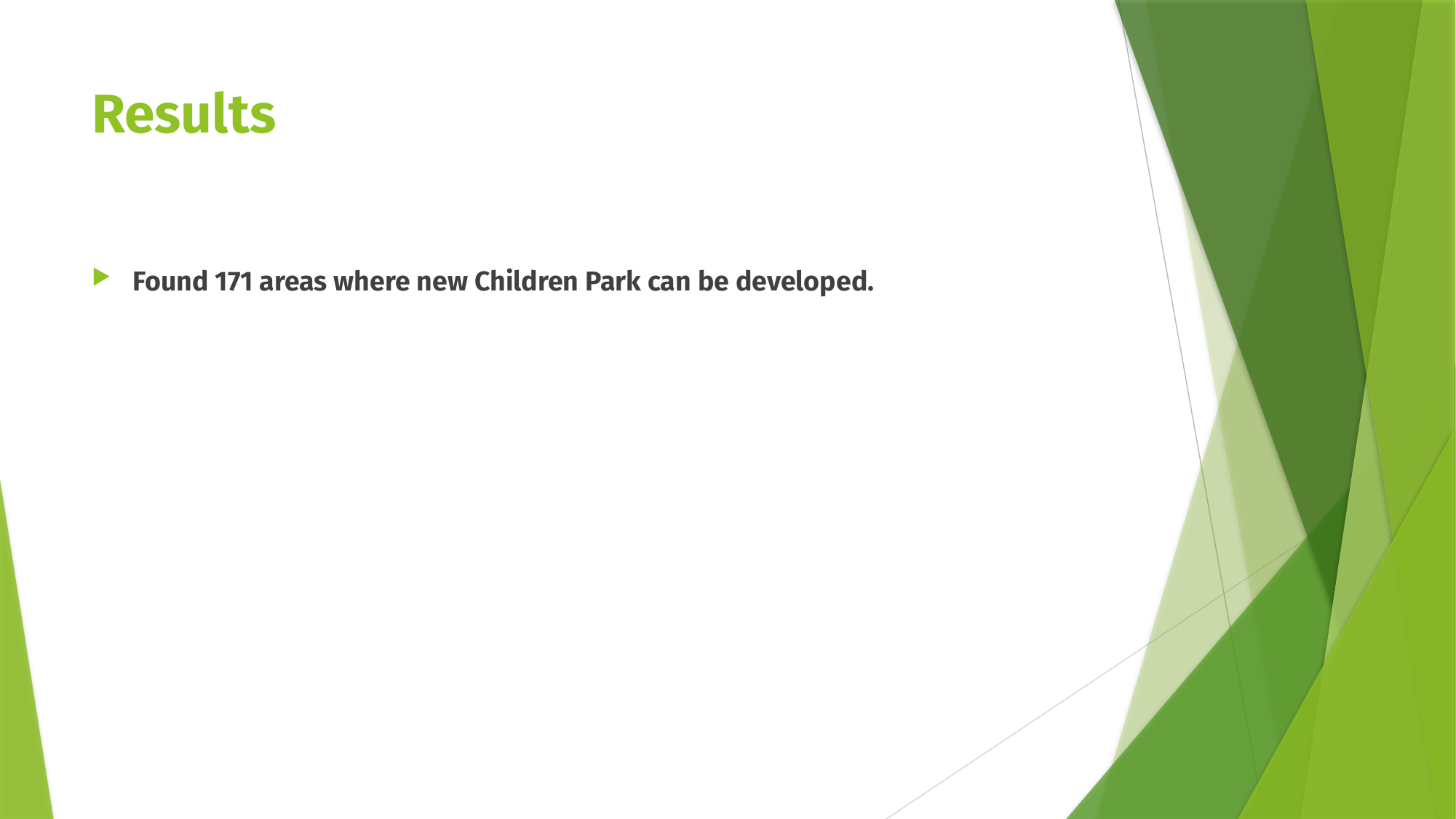

# Results
Found 171 areas where new Children Park can be developed.